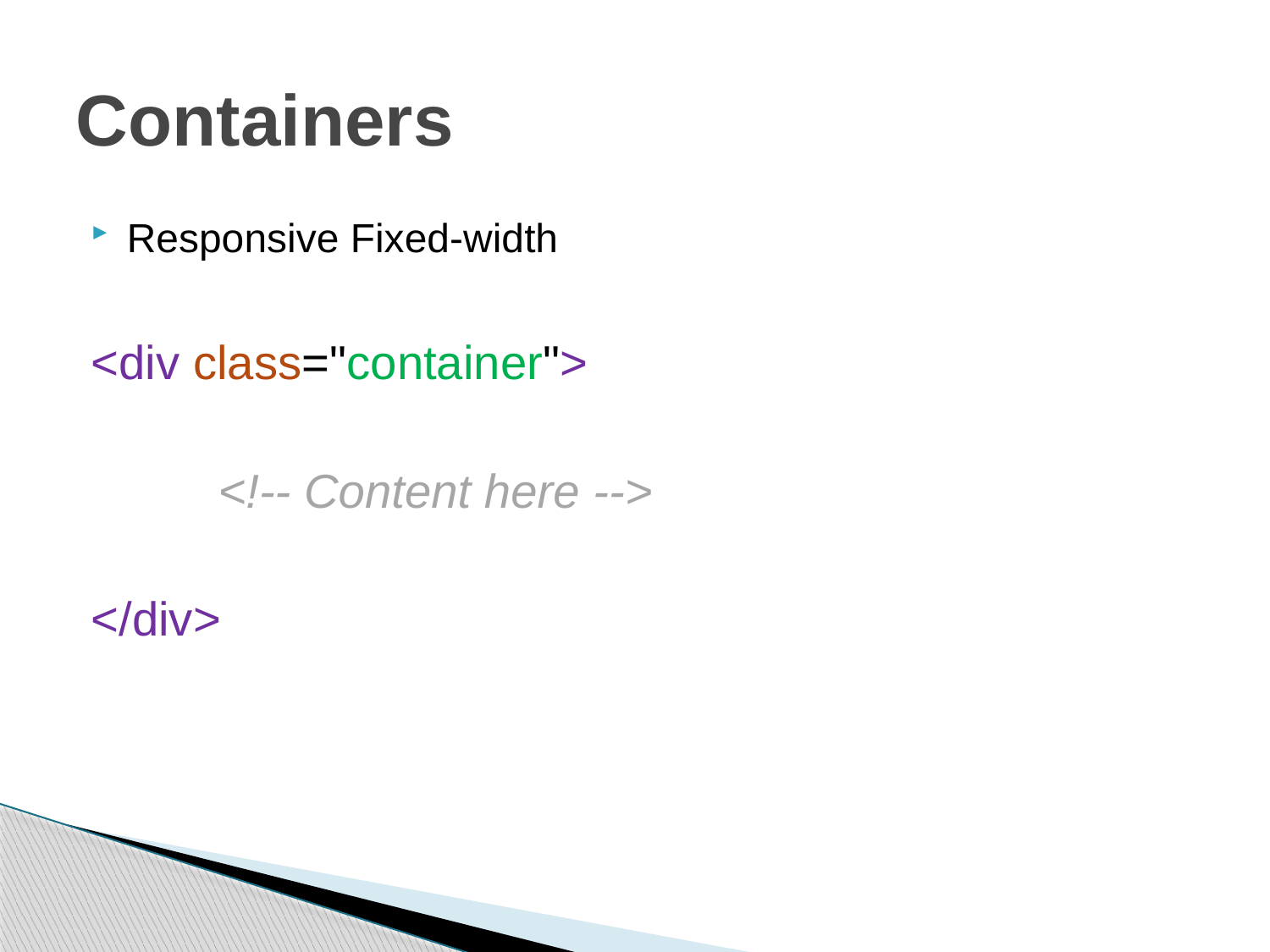

# Containers
Responsive Fixed-width

<div class="container">

	<!-- Content here -->

</div>